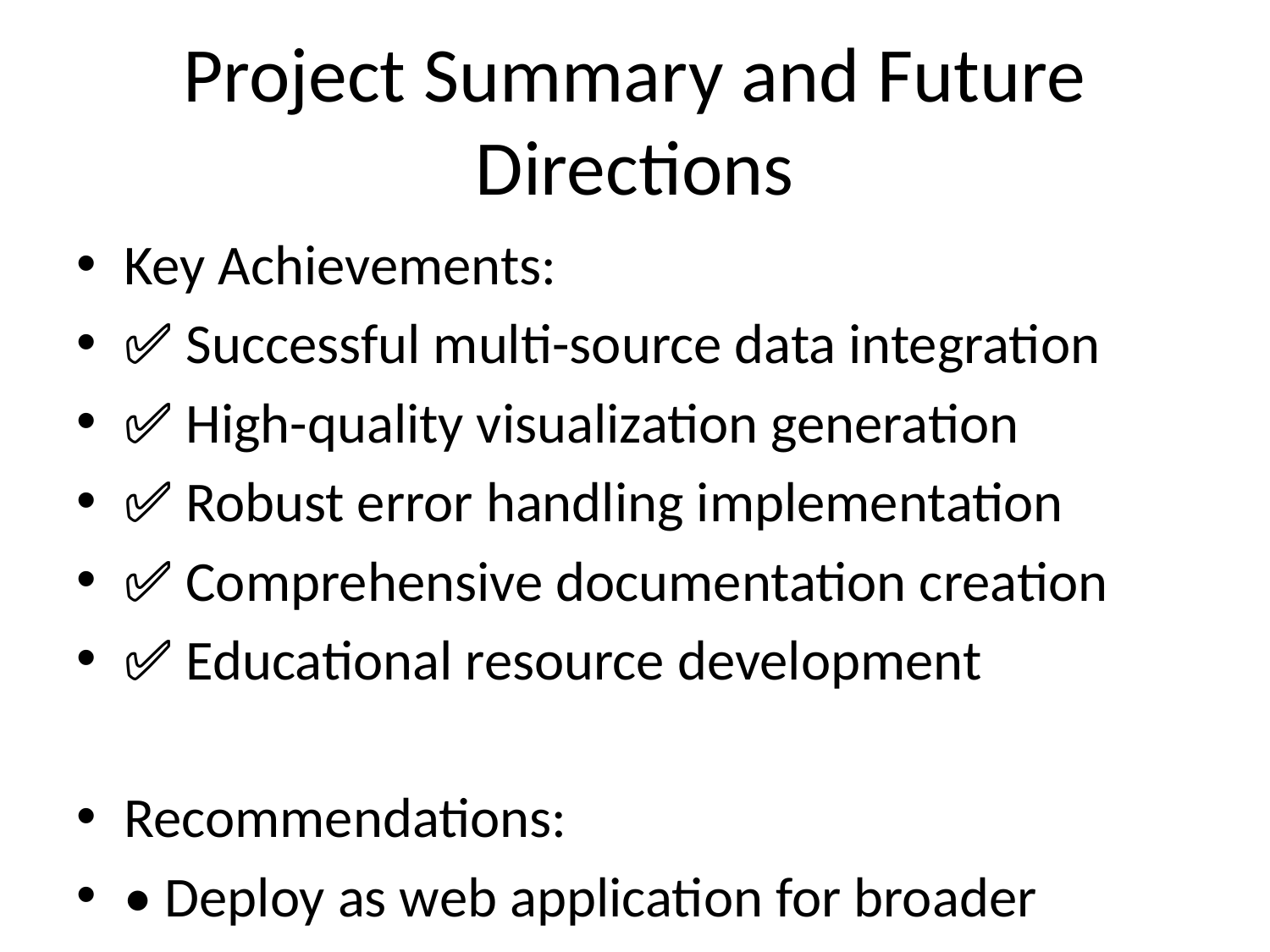

# Project Summary and Future Directions
Key Achievements:
✅ Successful multi-source data integration
✅ High-quality visualization generation
✅ Robust error handling implementation
✅ Comprehensive documentation creation
✅ Educational resource development

Recommendations:
• Deploy as web application for broader access
• Integrate with additional data sources
• Develop machine learning capabilities
• Create mobile-friendly interface
• Establish API for third-party integration

Impact Statement:
This project demonstrates the power of Python-based data visualization for public health communication and provides a solid foundation for future pandemic monitoring and analysis tools.